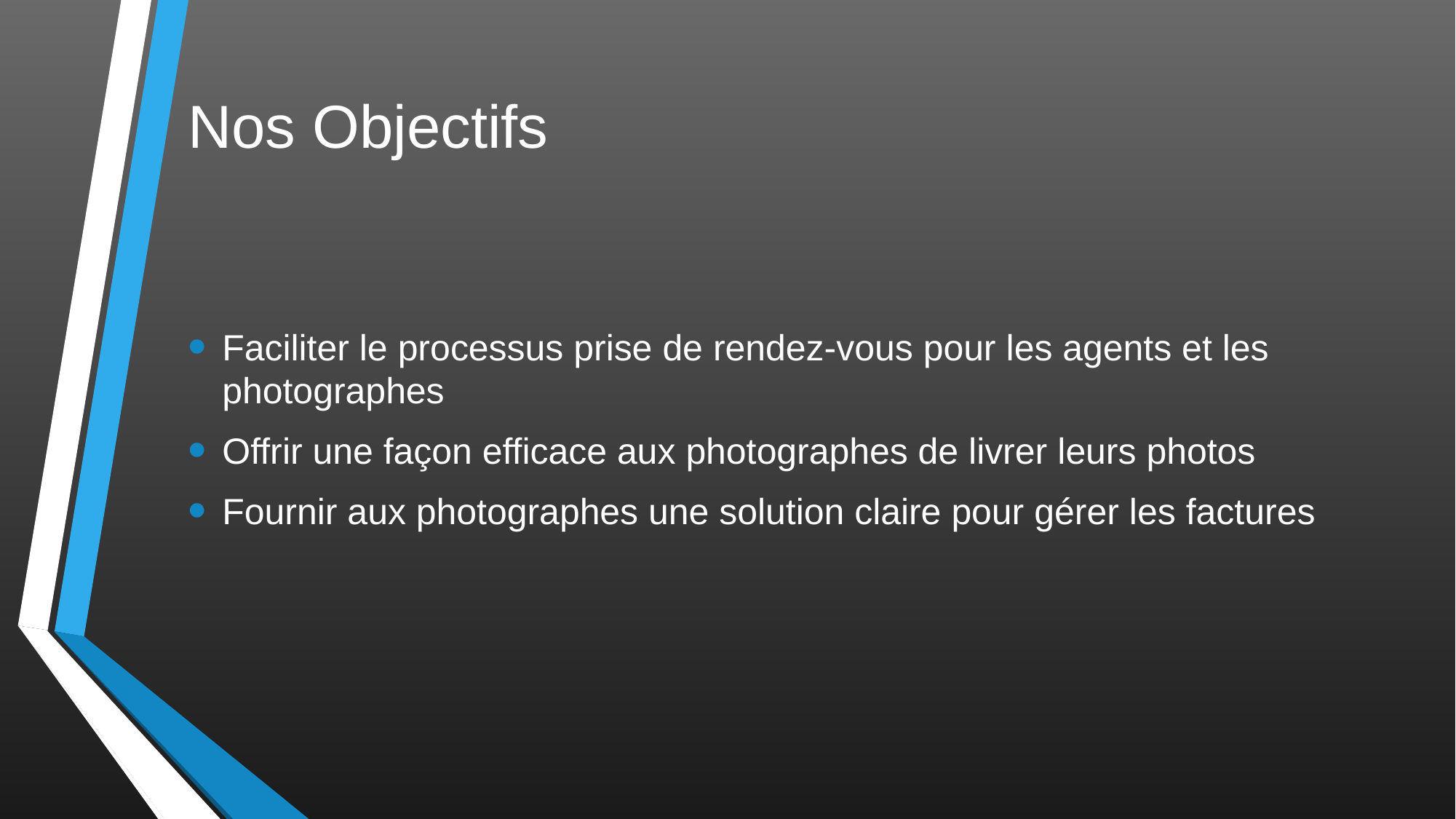

# Nos Objectifs
Faciliter le processus prise de rendez-vous pour les agents et les photographes
Offrir une façon efficace aux photographes de livrer leurs photos
Fournir aux photographes une solution claire pour gérer les factures